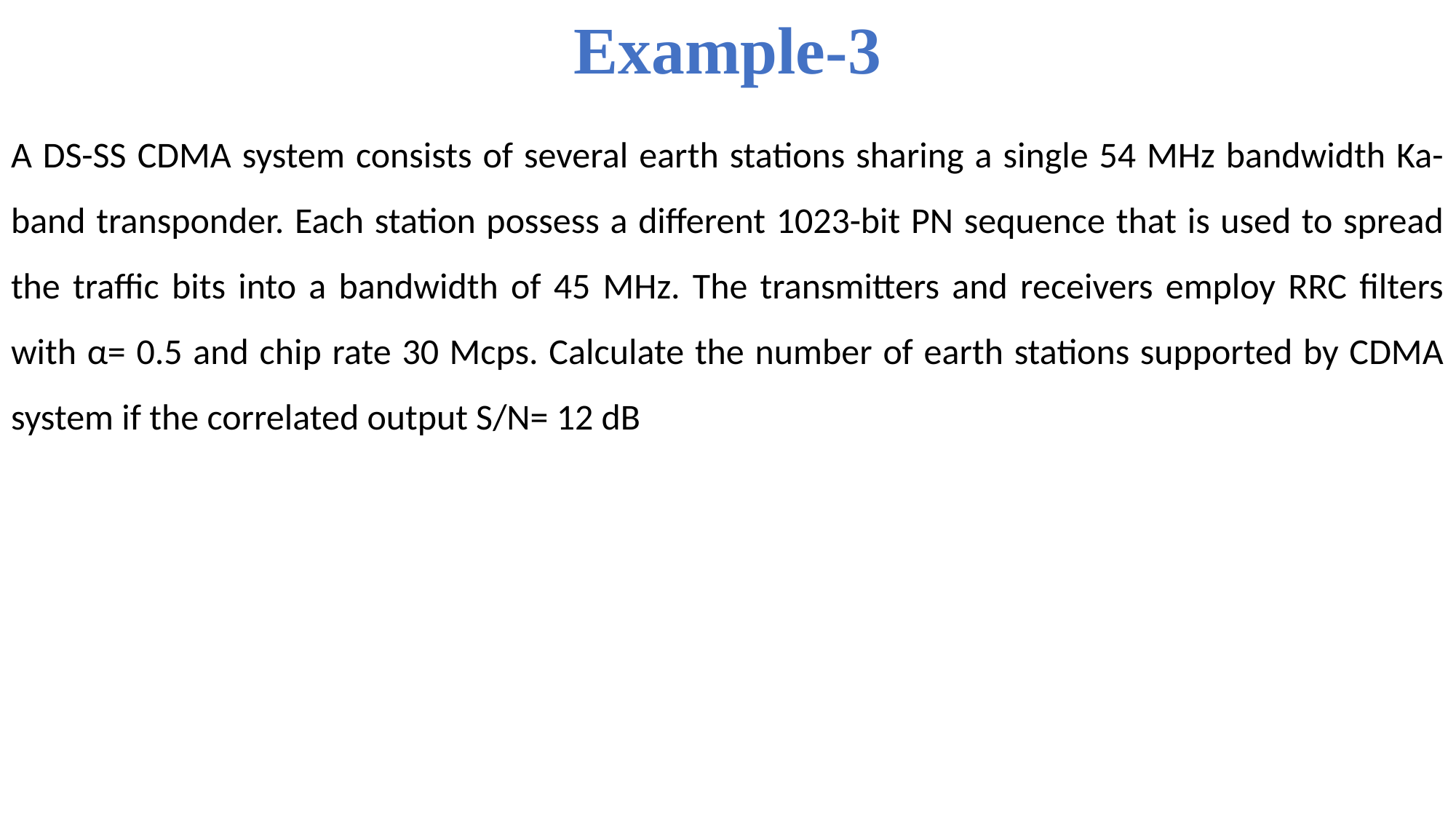

# Example-3
A DS-SS CDMA system consists of several earth stations sharing a single 54 MHz bandwidth Ka-band transponder. Each station possess a different 1023-bit PN sequence that is used to spread the traffic bits into a bandwidth of 45 MHz. The transmitters and receivers employ RRC filters with α= 0.5 and chip rate 30 Mcps. Calculate the number of earth stations supported by CDMA system if the correlated output S/N= 12 dB